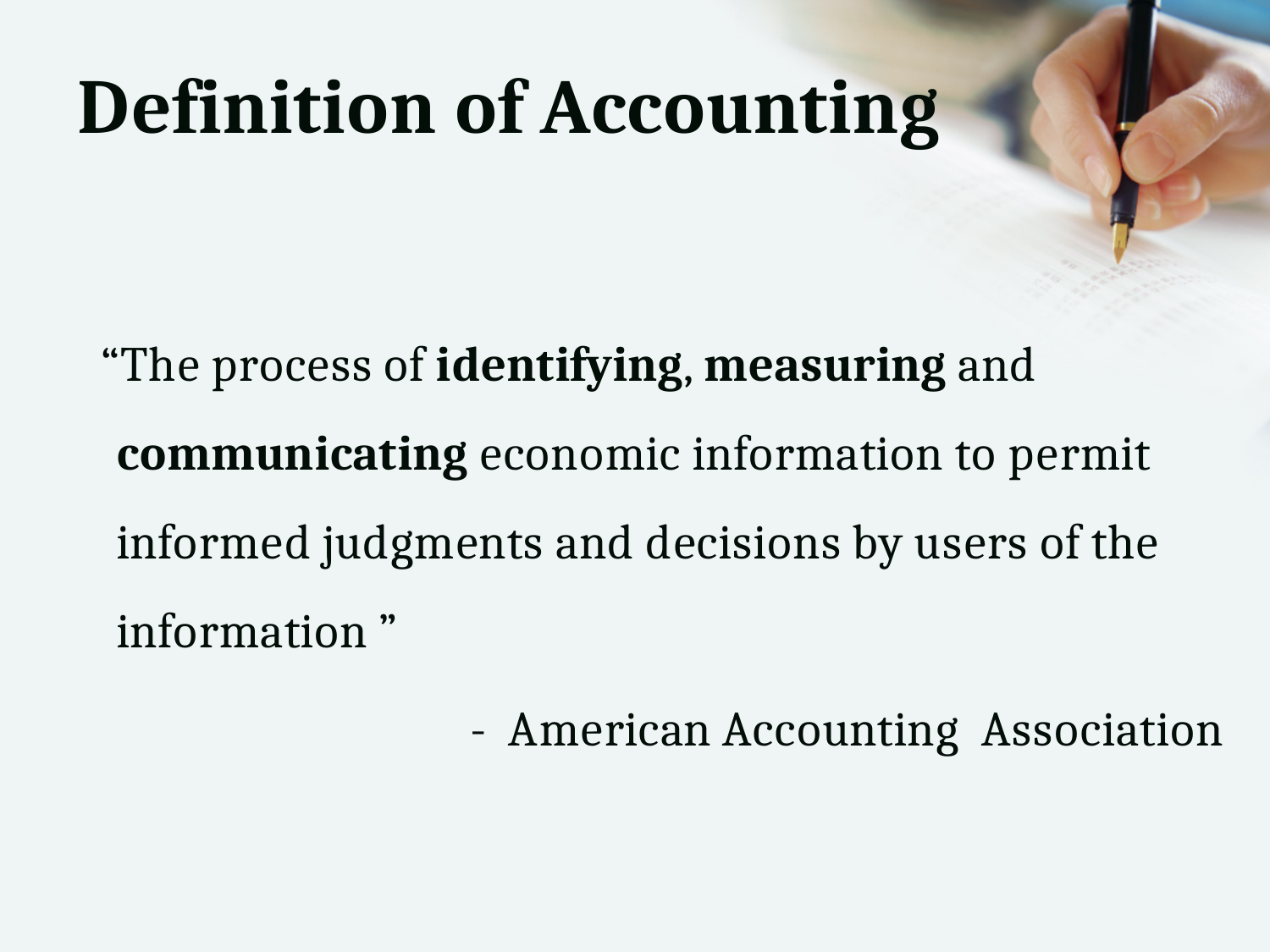

# Definition of Accounting
“The process of identifying, measuring and communicating economic information to permit informed judgments and decisions by users of the information ”
		                     -  American Accounting  Association